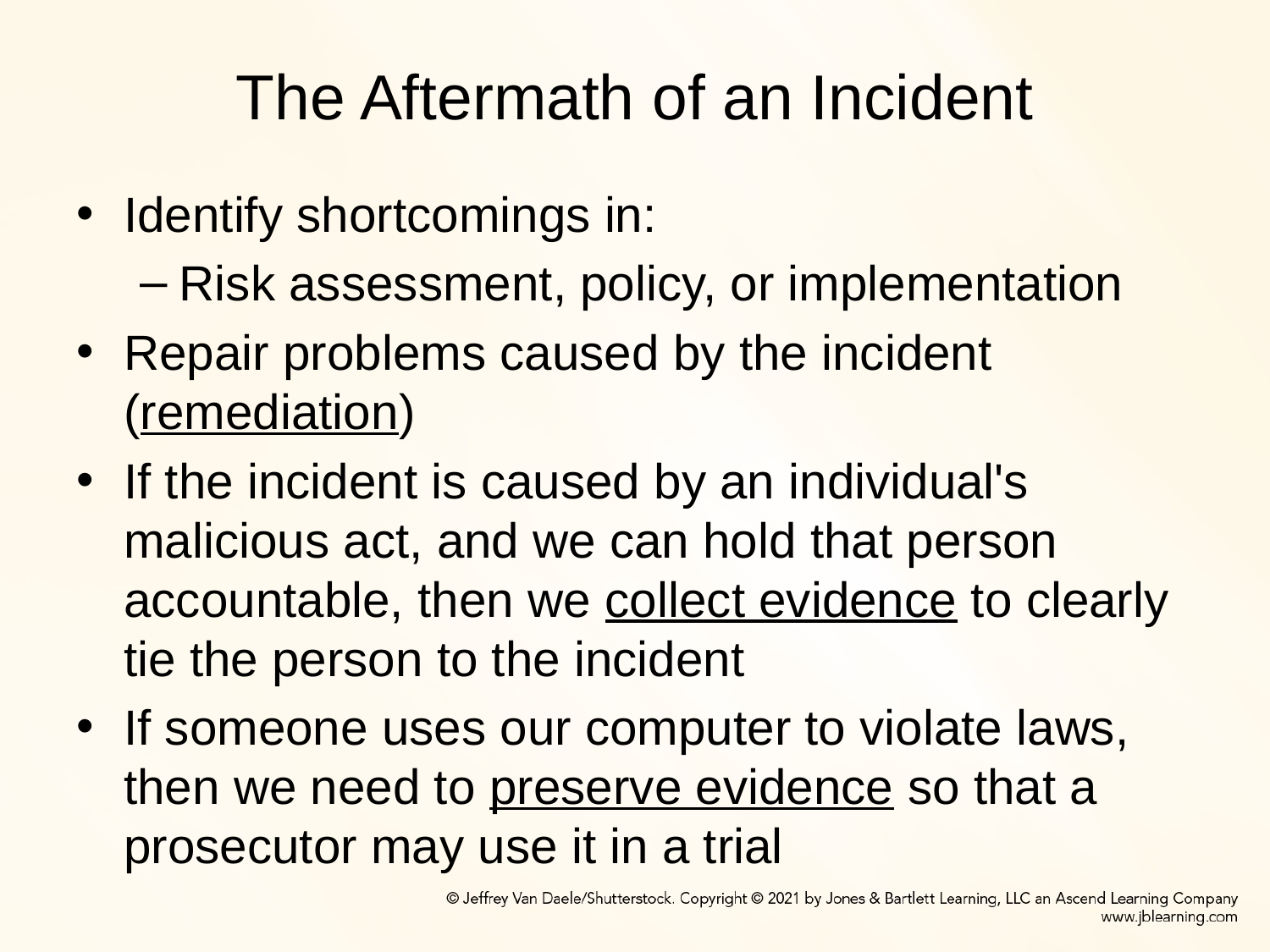

# The Aftermath of an Incident
Identify shortcomings in:
Risk assessment, policy, or implementation
Repair problems caused by the incident (remediation)
If the incident is caused by an individual's malicious act, and we can hold that person accountable, then we collect evidence to clearly tie the person to the incident
If someone uses our computer to violate laws, then we need to preserve evidence so that a prosecutor may use it in a trial